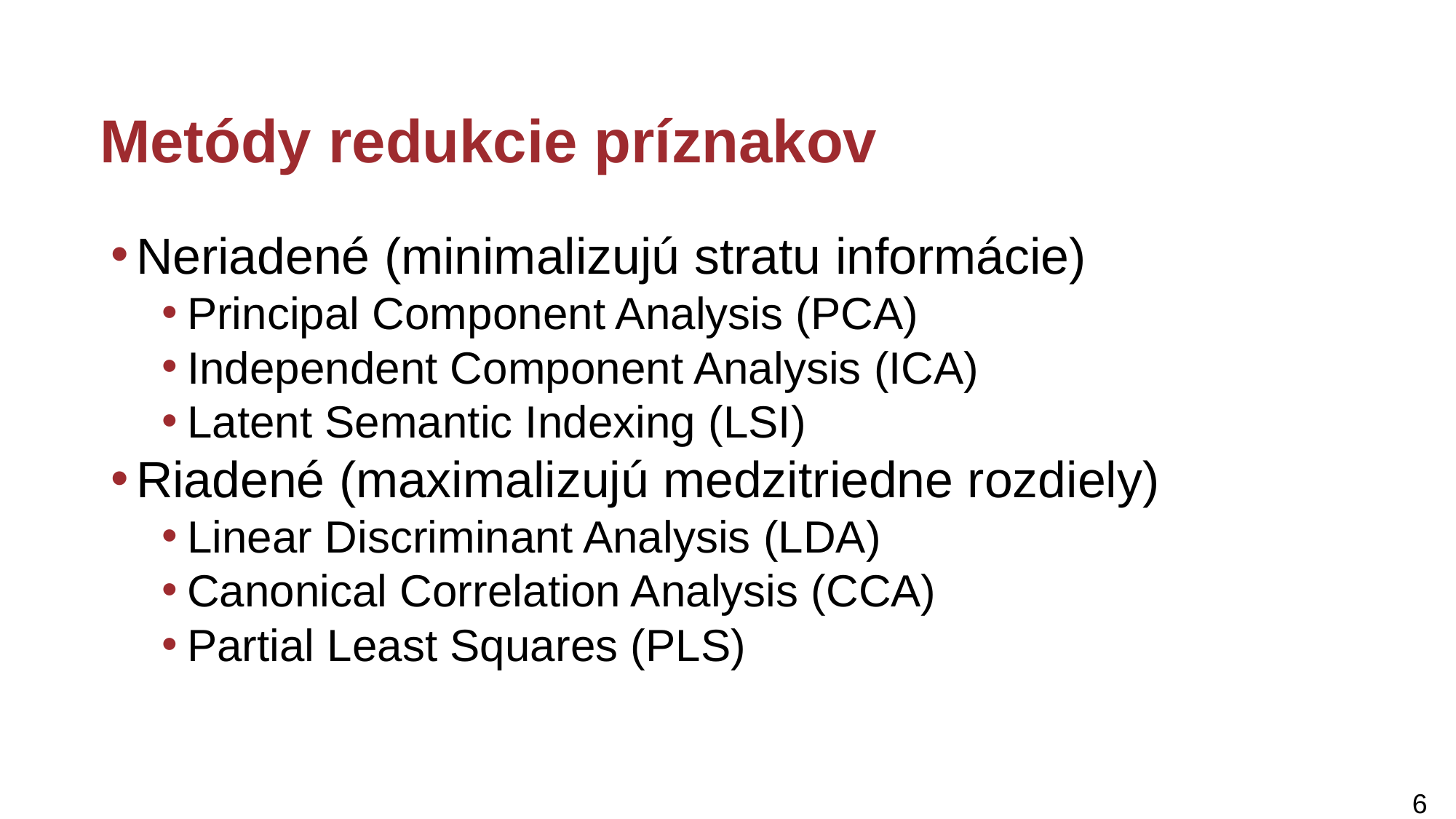

# Metódy redukcie príznakov
Neriadené (minimalizujú stratu informácie)
Principal Component Analysis (PCA)
Independent Component Analysis (ICA)
Latent Semantic Indexing (LSI)
Riadené (maximalizujú medzitriedne rozdiely)
Linear Discriminant Analysis (LDA)
Canonical Correlation Analysis (CCA)
Partial Least Squares (PLS)